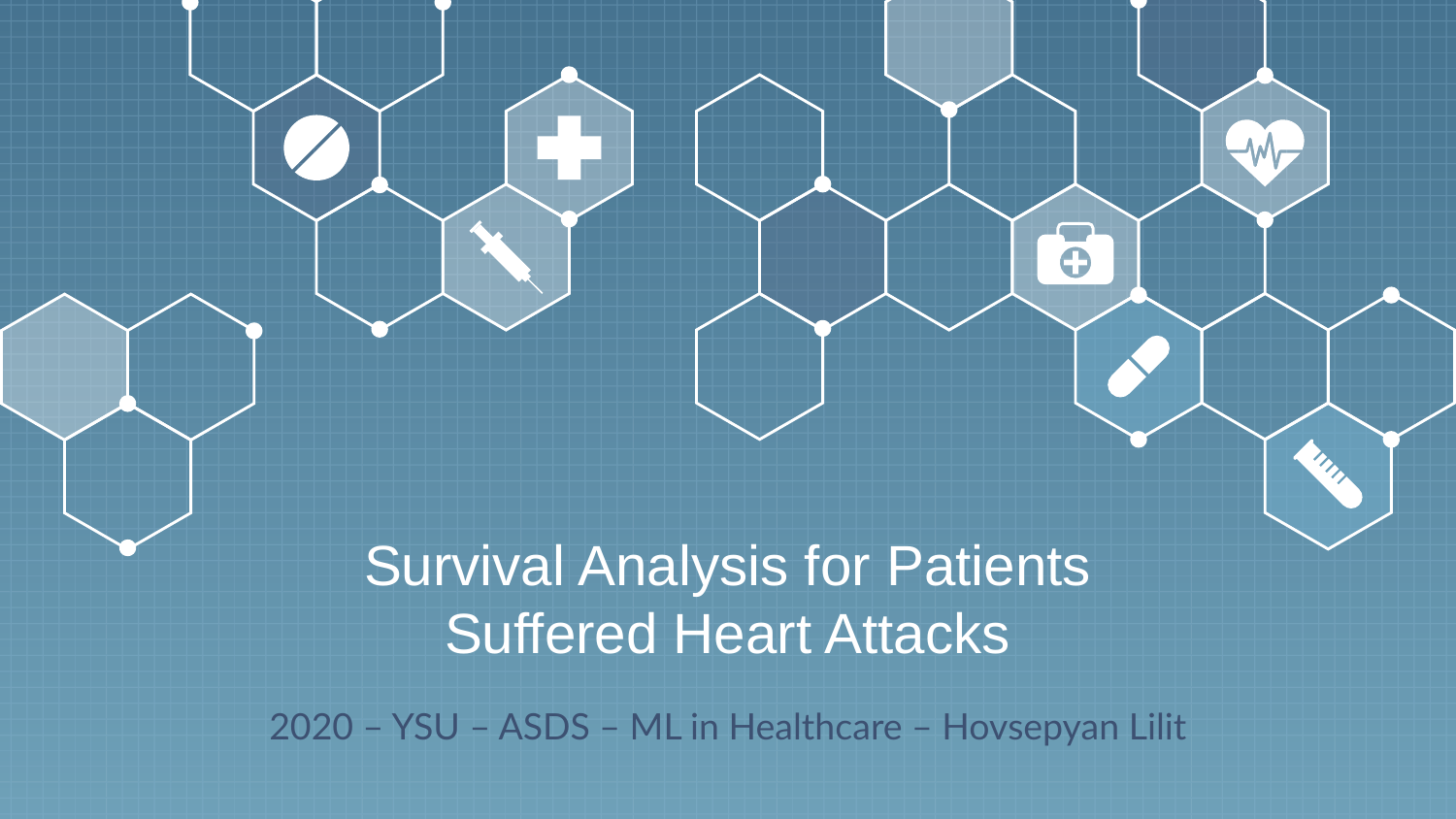

# Survival Analysis for Patients Suffered Heart Attacks
2020 – YSU – ASDS – ML in Healthcare – Hovsepyan Lilit